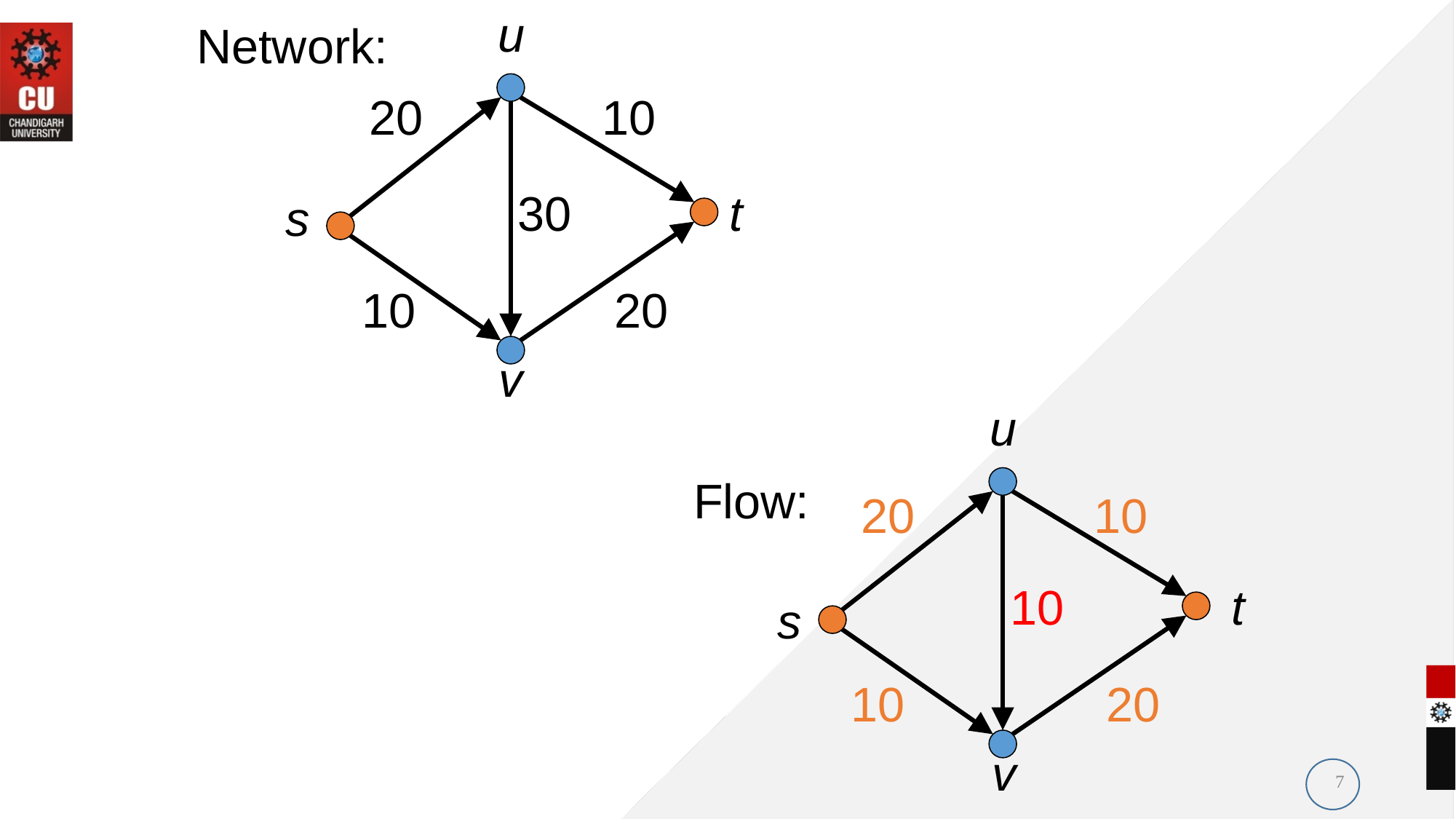

u
Network:

20
10
30
t
s

10
20

v
u
Flow:

20
10
t
10
s

10
20

v
7